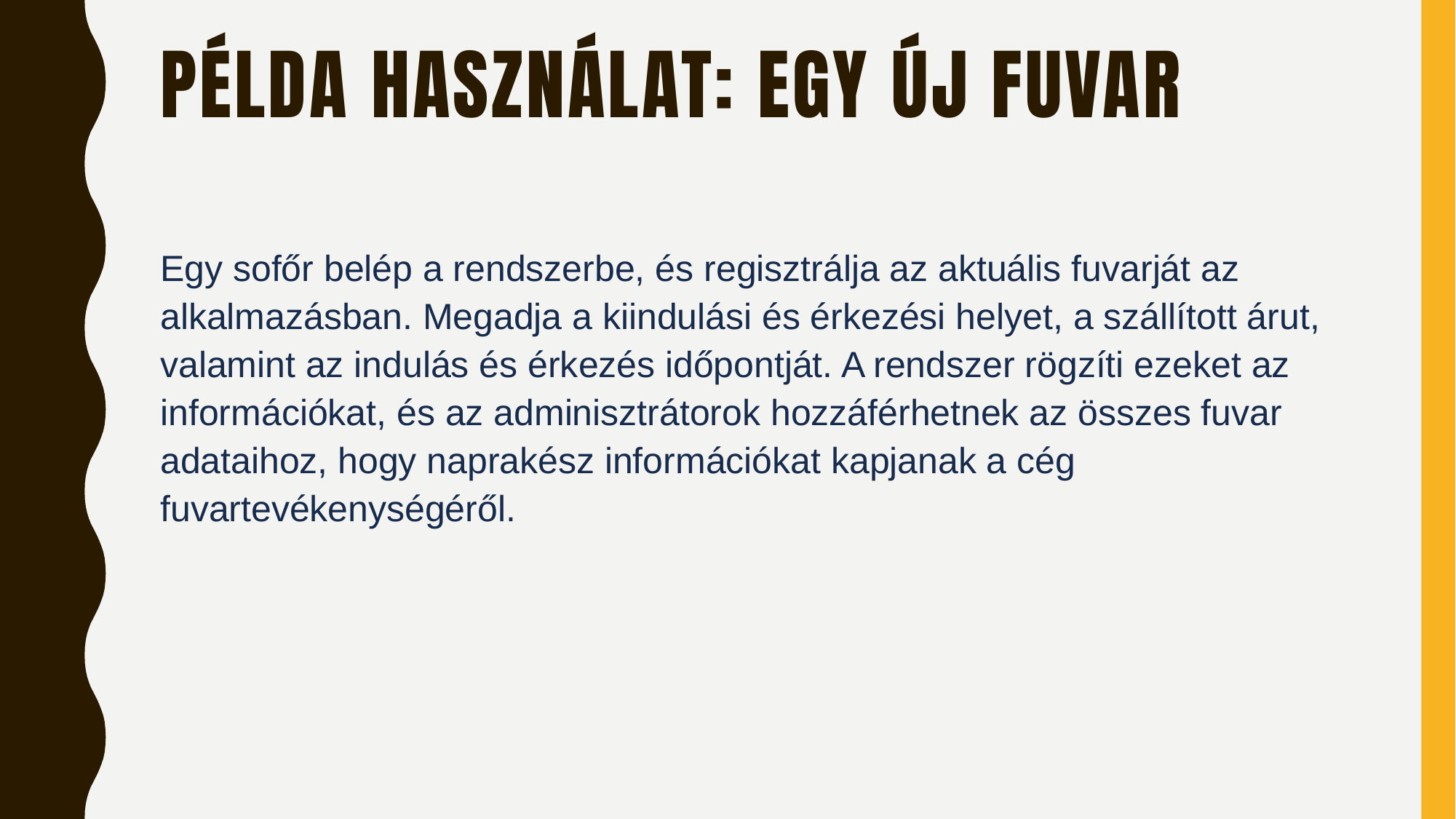

# Példa használat: egy új fuvar
Egy sofőr belép a rendszerbe, és regisztrálja az aktuális fuvarját az alkalmazásban. Megadja a kiindulási és érkezési helyet, a szállított árut, valamint az indulás és érkezés időpontját. A rendszer rögzíti ezeket az információkat, és az adminisztrátorok hozzáférhetnek az összes fuvar adataihoz, hogy naprakész információkat kapjanak a cég fuvartevékenységéről.